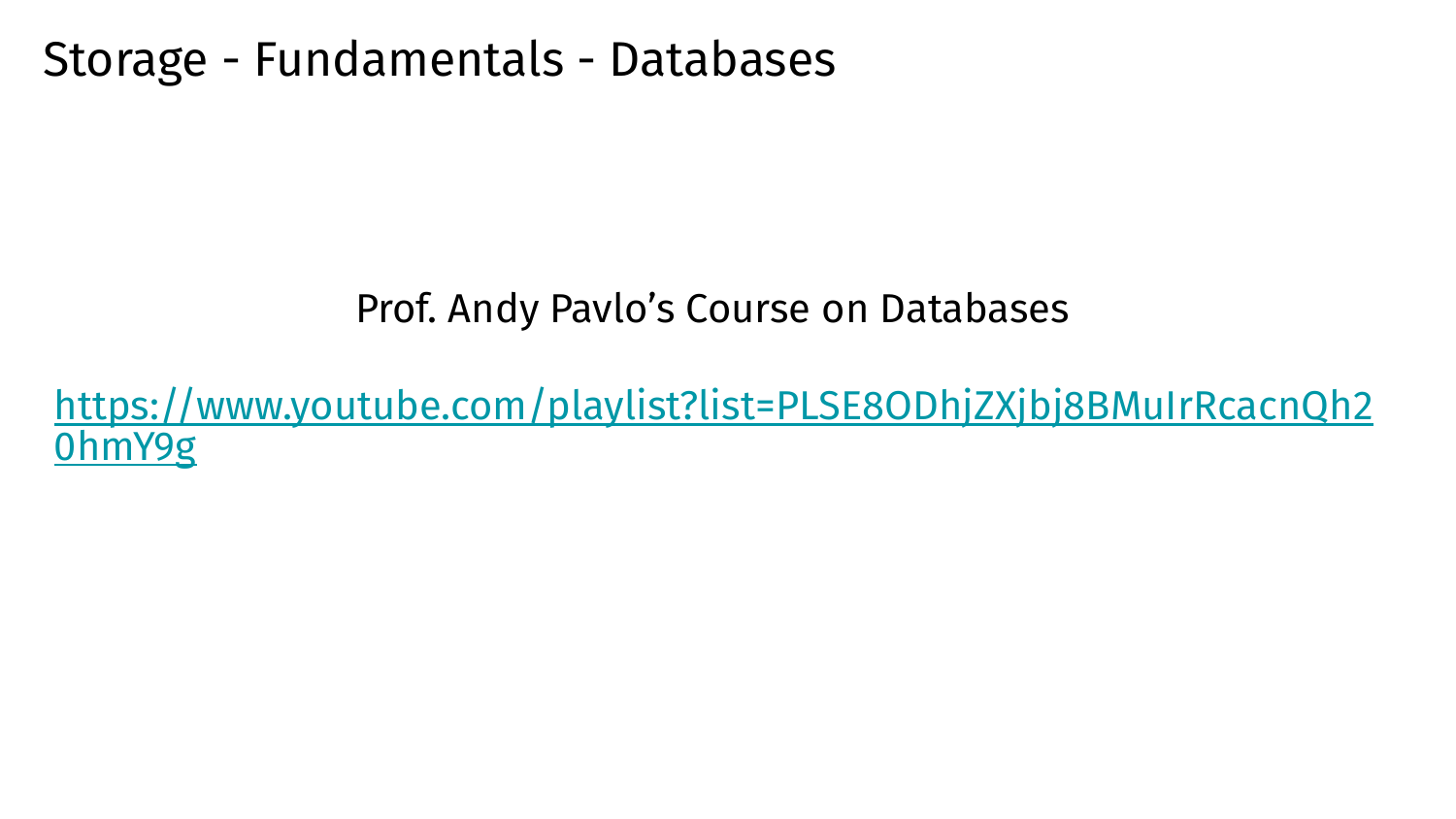

# Storage - Fundamentals - Databases

Prof. Andy Pavlo’s Course on Databases

https://www.youtube.com/playlist?list=PLSE8ODhjZXjbj8BMuIrRcacnQh20hmY9g